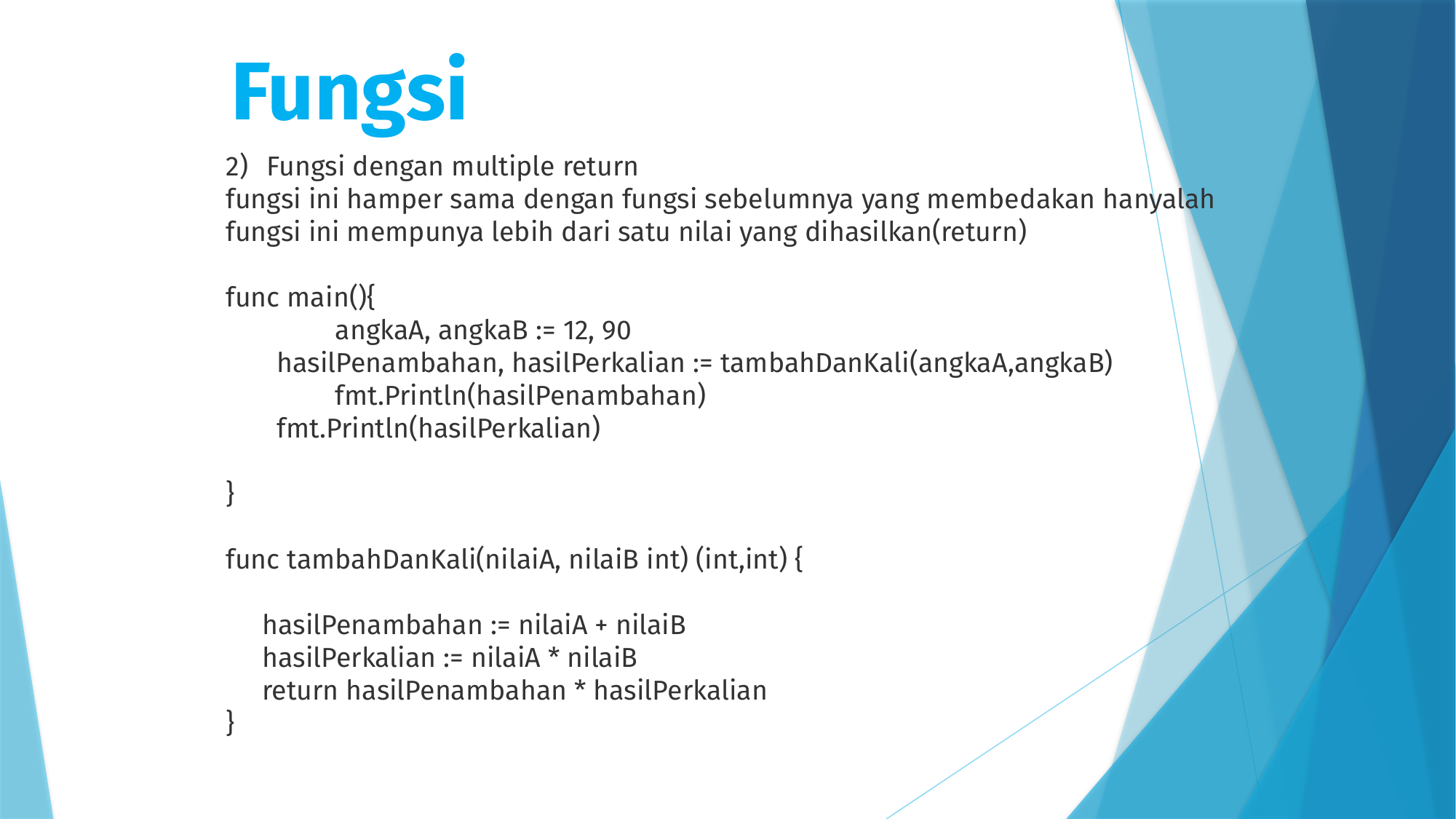

Fungsi
Fungsi dengan multiple return
fungsi ini hamper sama dengan fungsi sebelumnya yang membedakan hanyalah fungsi ini mempunya lebih dari satu nilai yang dihasilkan(return)

func main(){
	angkaA, angkaB := 12, 90
       hasilPenambahan, hasilPerkalian := tambahDanKali(angkaA,angkaB)
	fmt.Println(hasilPenambahan)
       fmt.Println(hasilPerkalian)

}

func tambahDanKali(nilaiA, nilaiB int) (int,int) {

     hasilPenambahan := nilaiA + nilaiB
     hasilPerkalian := nilaiA * nilaiB
     return hasilPenambahan * hasilPerkalian
}